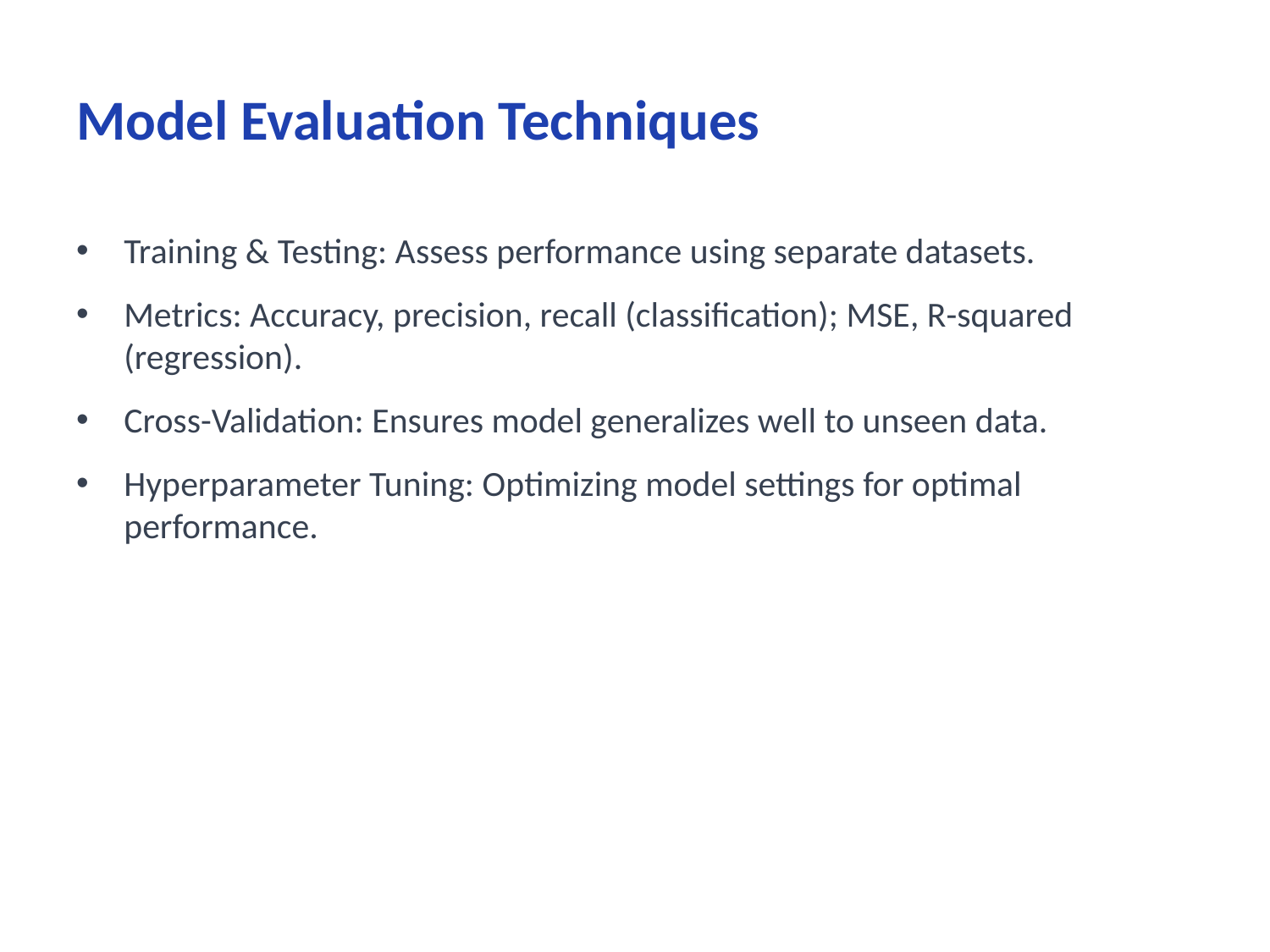

# Model Evaluation Techniques
Training & Testing: Assess performance using separate datasets.
Metrics: Accuracy, precision, recall (classification); MSE, R-squared (regression).
Cross-Validation: Ensures model generalizes well to unseen data.
Hyperparameter Tuning: Optimizing model settings for optimal performance.